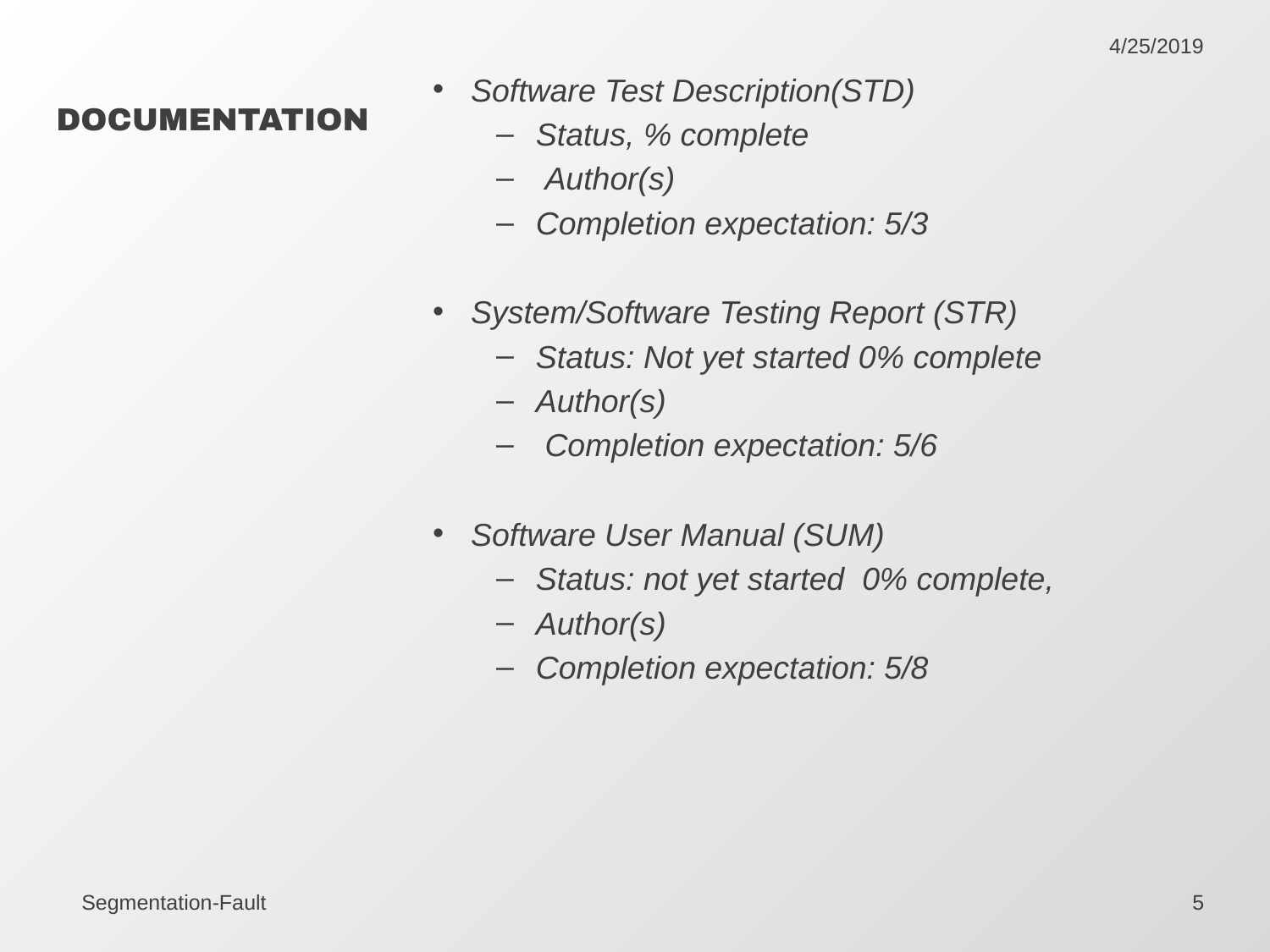

4/25/2019
Software Test Description(STD)
Status, % complete
 Author(s)
Completion expectation: 5/3

System/Software Testing Report (STR)
Status: Not yet started 0% complete
Author(s)
 Completion expectation: 5/6

Software User Manual (SUM)
Status: not yet started  0% complete,
Author(s)
Completion expectation: 5/8

# DOCUMENTATION
Segmentation-Fault
5